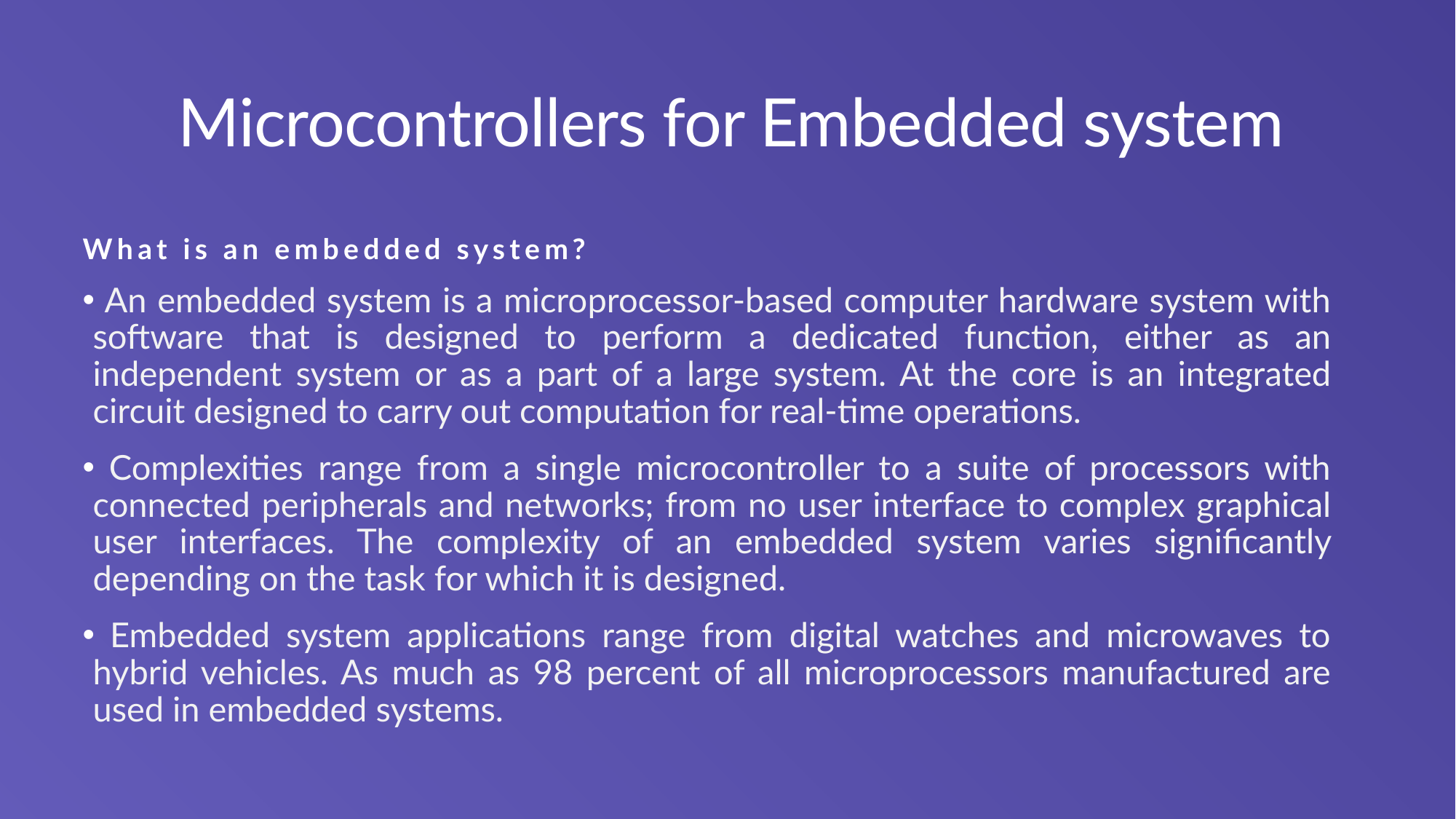

# Microcontrollers for Embedded system
What is an embedded system?
 An embedded system is a microprocessor-based computer hardware system with software that is designed to perform a dedicated function, either as an independent system or as a part of a large system. At the core is an integrated circuit designed to carry out computation for real-time operations.
 Complexities range from a single microcontroller to a suite of processors with connected peripherals and networks; from no user interface to complex graphical user interfaces. The complexity of an embedded system varies significantly depending on the task for which it is designed.
 Embedded system applications range from digital watches and microwaves to hybrid vehicles. As much as 98 percent of all microprocessors manufactured are used in embedded systems.